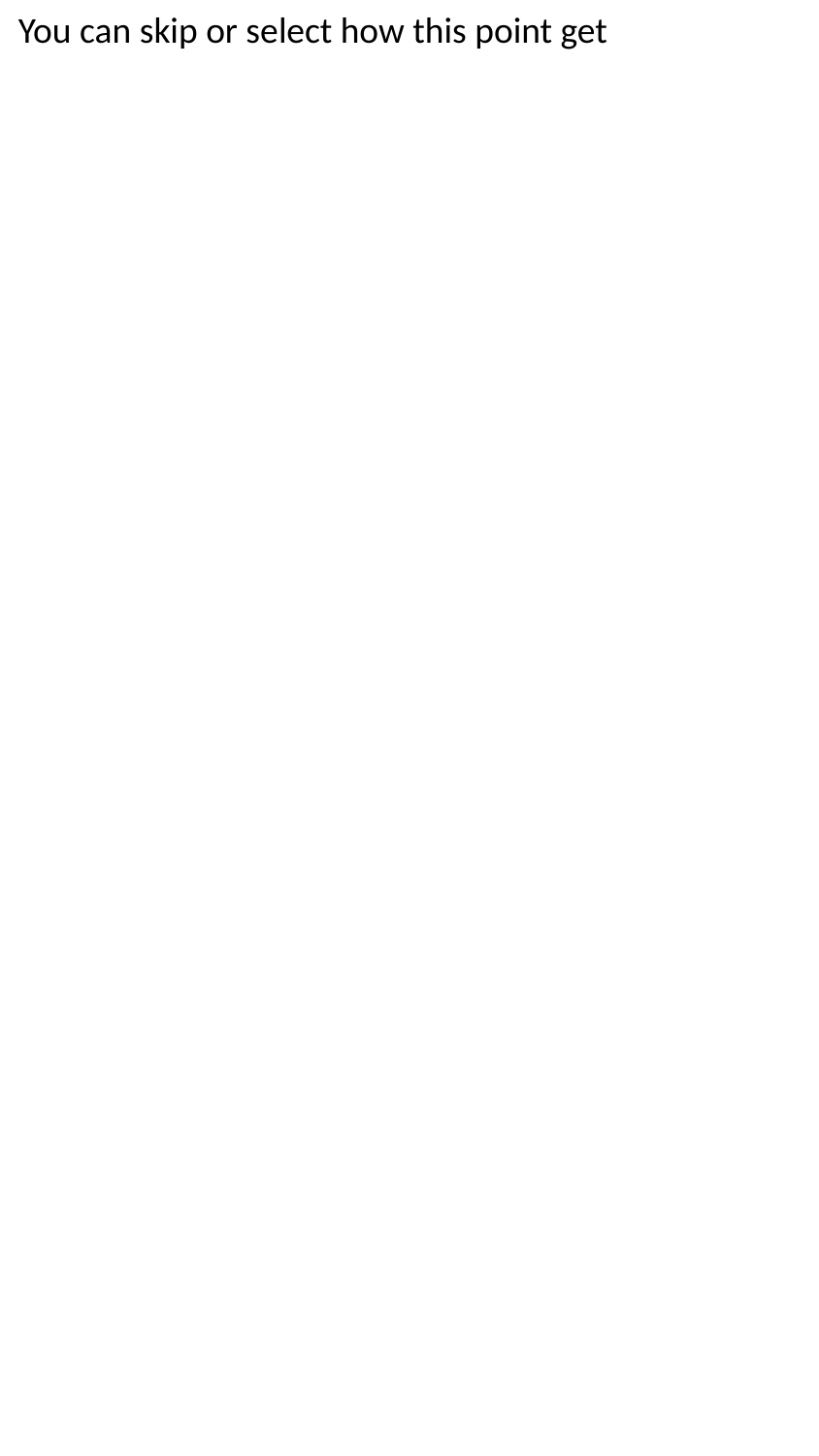

You can skip or select how this point get